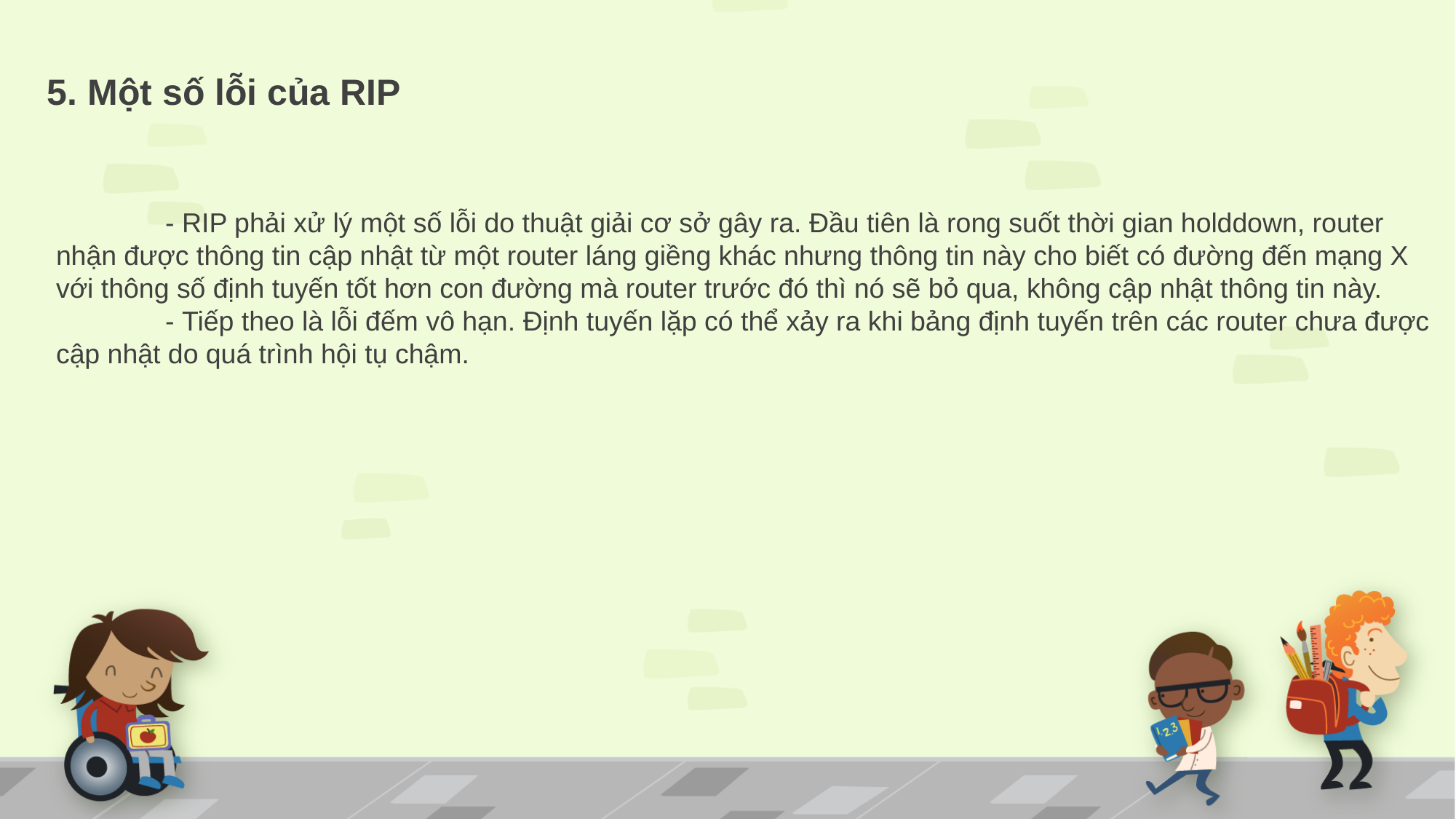

5. Một số lỗi của RIP

	- RIP phải xử lý một số lỗi do thuật giải cơ sở gây ra. Đầu tiên là rong suốt thời gian holddown, router nhận được thông tin cập nhật từ một router láng giềng khác nhưng thông tin này cho biết có đường đến mạng X với thông số định tuyến tốt hơn con đường mà router trước đó thì nó sẽ bỏ qua, không cập nhật thông tin này.
	- Tiếp theo là lỗi đếm vô hạn. Định tuyến lặp có thể xảy ra khi bảng định tuyến trên các router chưa được cập nhật do quá trình hội tụ chậm.